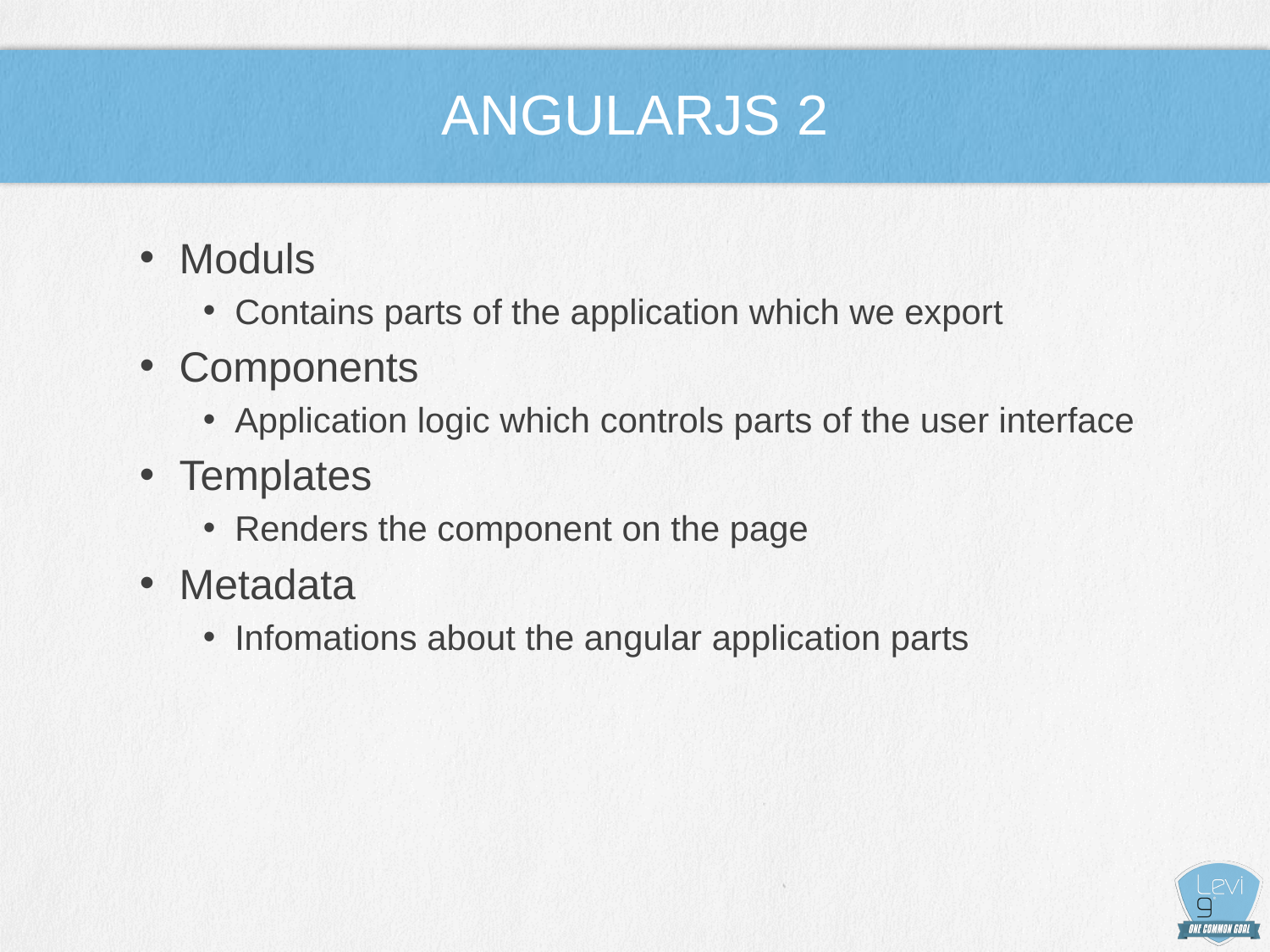

# Angularjs 2
Moduls
Contains parts of the application which we export
Components
Application logic which controls parts of the user interface
Templates
Renders the component on the page
Metadata
Infomations about the angular application parts